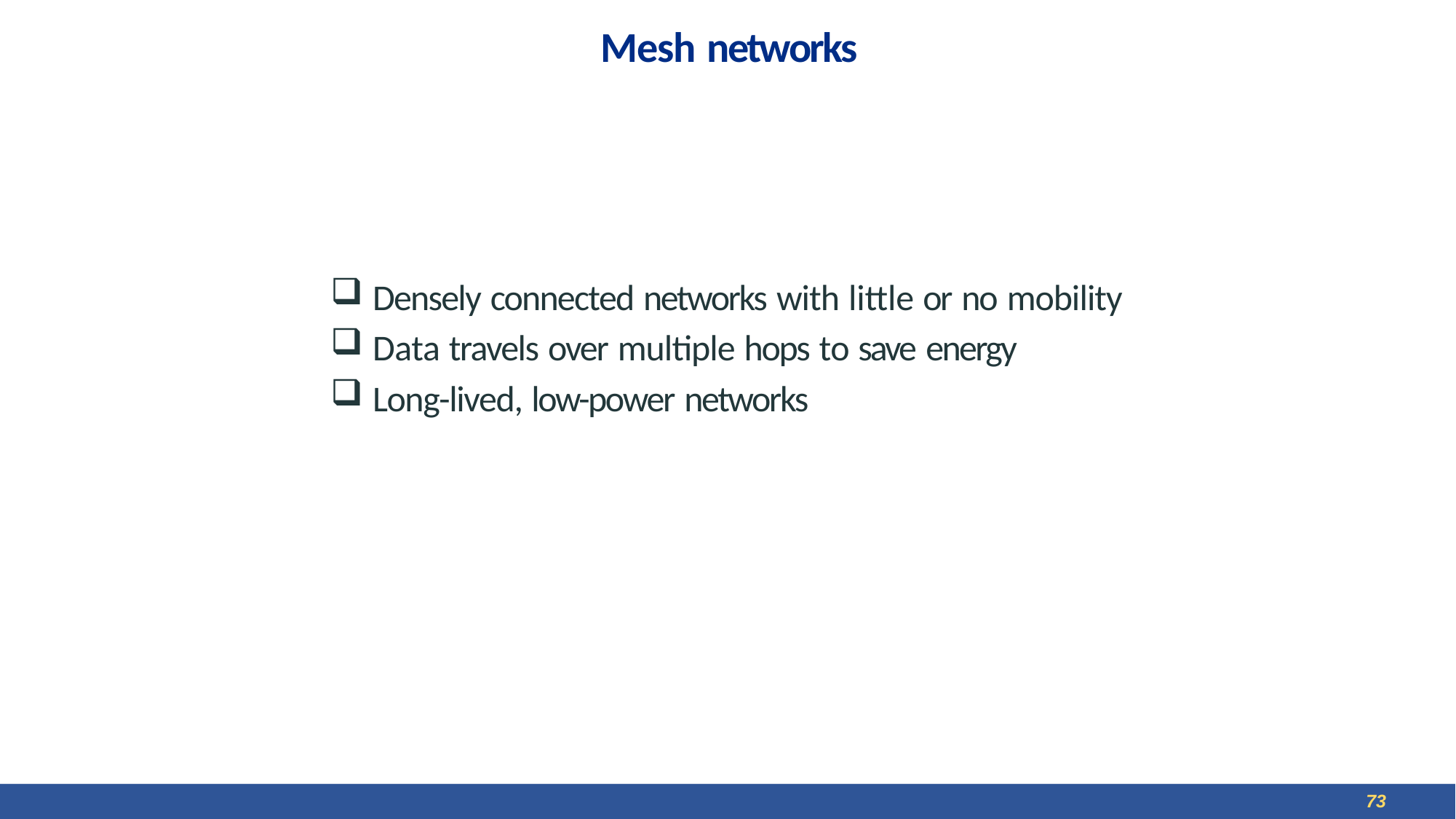

# Mesh networks
Densely connected networks with little or no mobility
Data travels over multiple hops to save energy
Long-lived, low-power networks